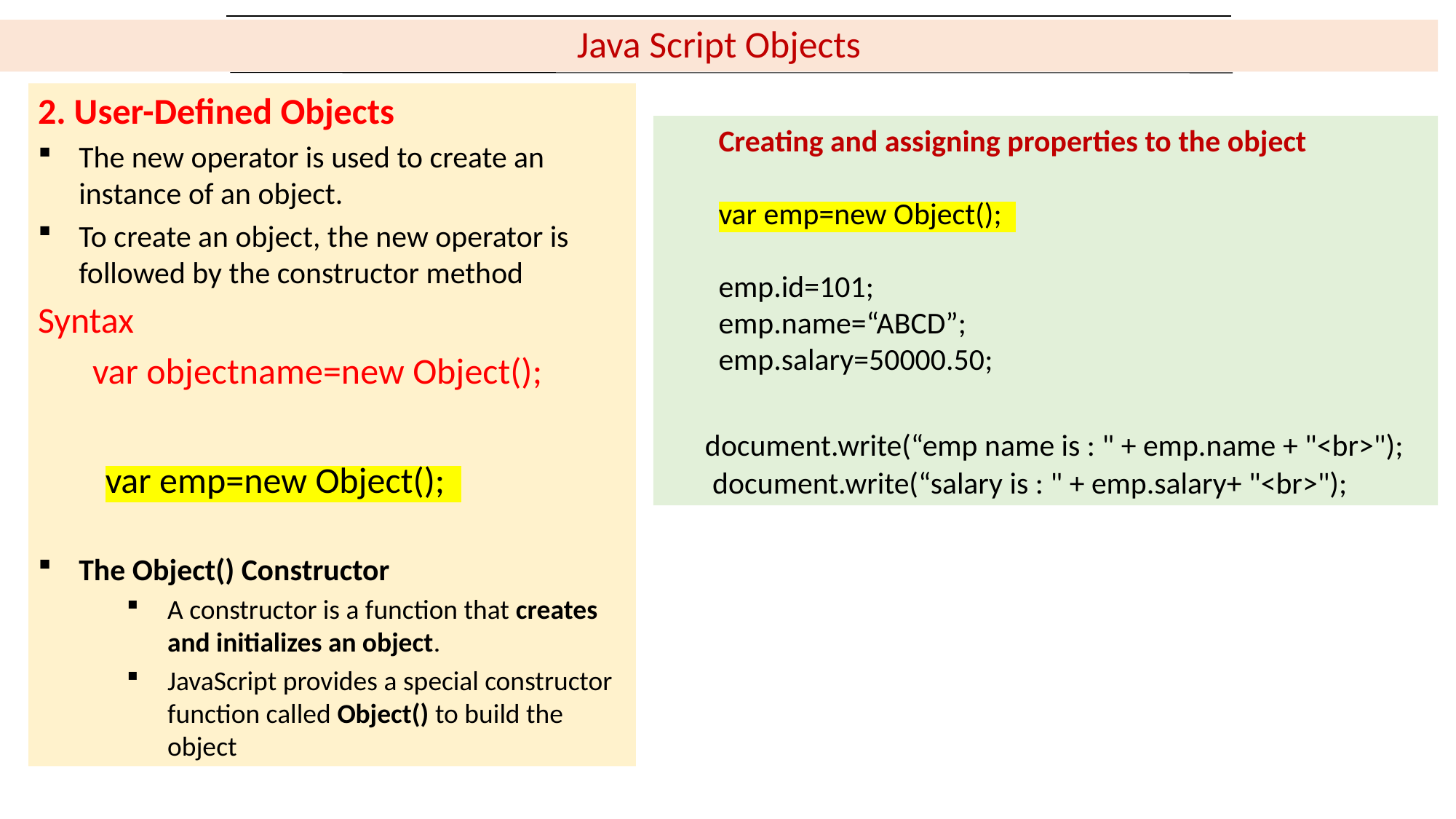

# Java Script Objects
2. User-Defined Objects
The new operator is used to create an instance of an object.
To create an object, the new operator is followed by the constructor method
Syntax
var objectname=new Object();

       var emp=new Object();

The Object() Constructor
A constructor is a function that creates and initializes an object.
JavaScript provides a special constructor function called Object() to build the object
Creating and assigning properties to the object

var emp=new Object();

emp.id=101;
emp.name=“ABCD”;
emp.salary=50000.50;

     document.write(“emp name is : " + emp.name + "<br>");
       document.write(“salary is : " + emp.salary+ "<br>");